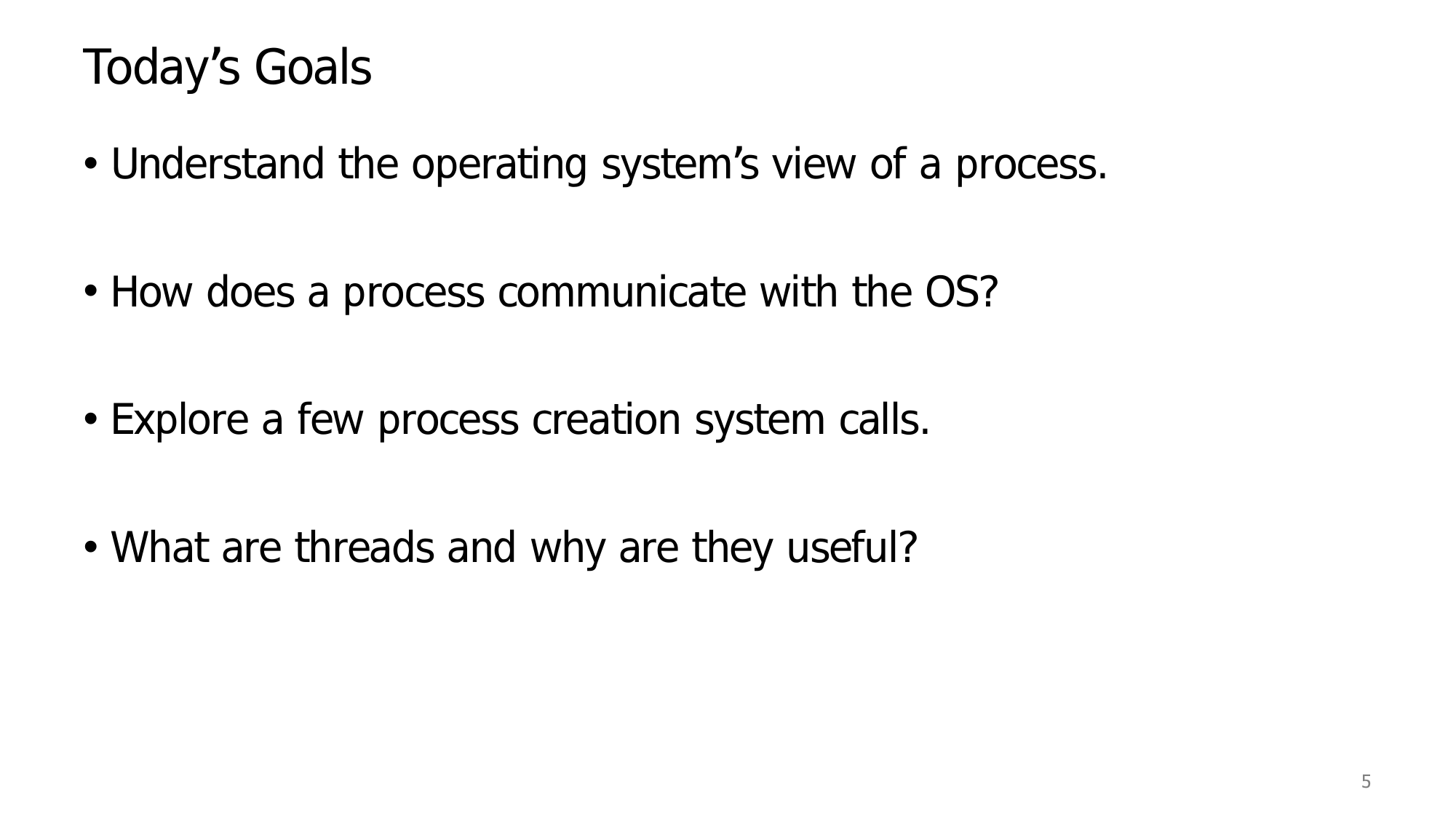

# Today’s Goals
Understand the operating system’s view of a process.

How does a process communicate with the OS?

Explore a few process creation system calls.

What are threads and why are they useful?
5